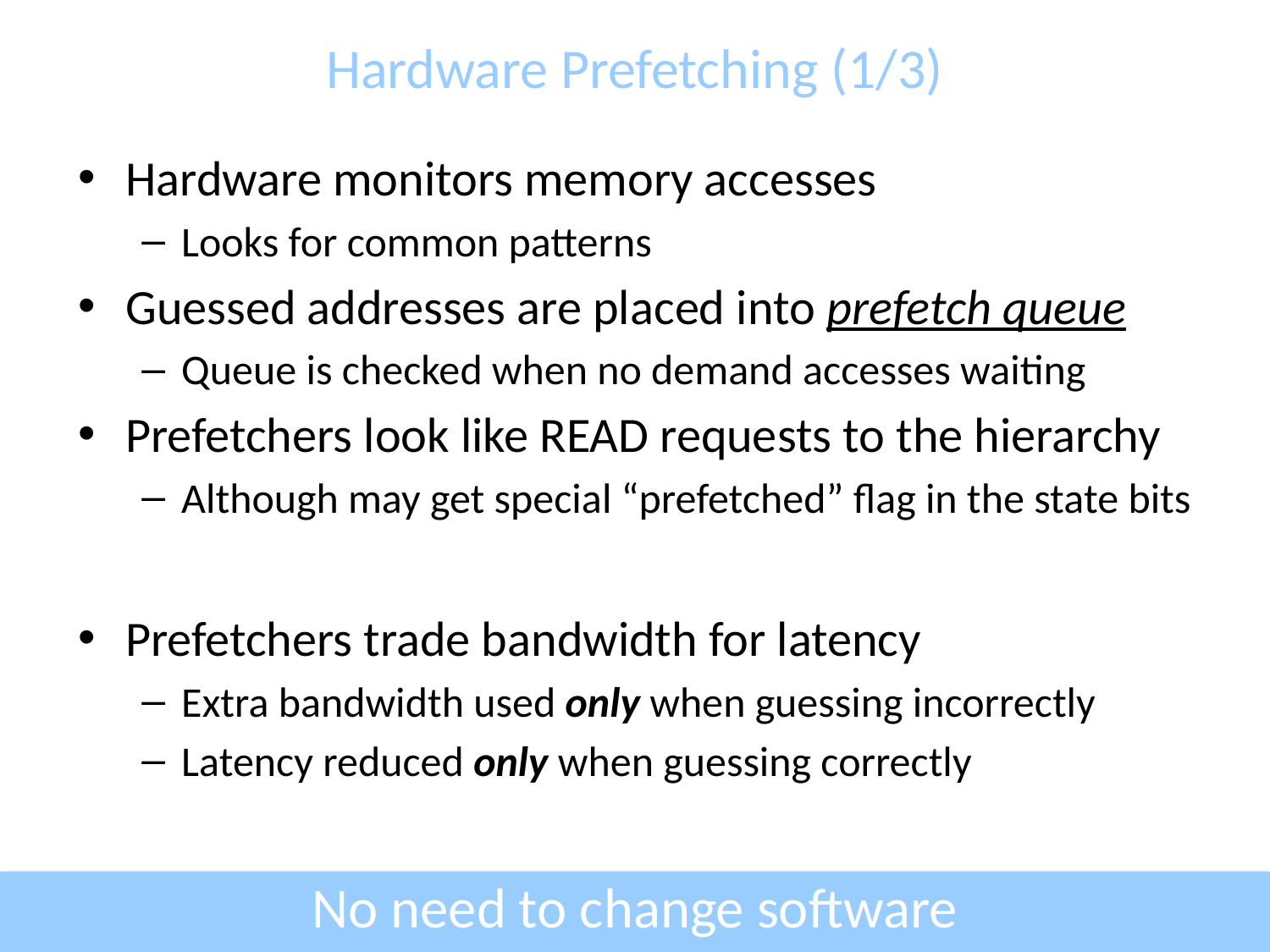

# Hardware Prefetching (1/3)
Hardware monitors memory accesses
Looks for common patterns
Guessed addresses are placed into prefetch queue
Queue is checked when no demand accesses waiting
Prefetchers look like READ requests to the hierarchy
Although may get special “prefetched” flag in the state bits

Prefetchers trade bandwidth for latency
Extra bandwidth used only when guessing incorrectly
Latency reduced only when guessing correctly
No need to change software